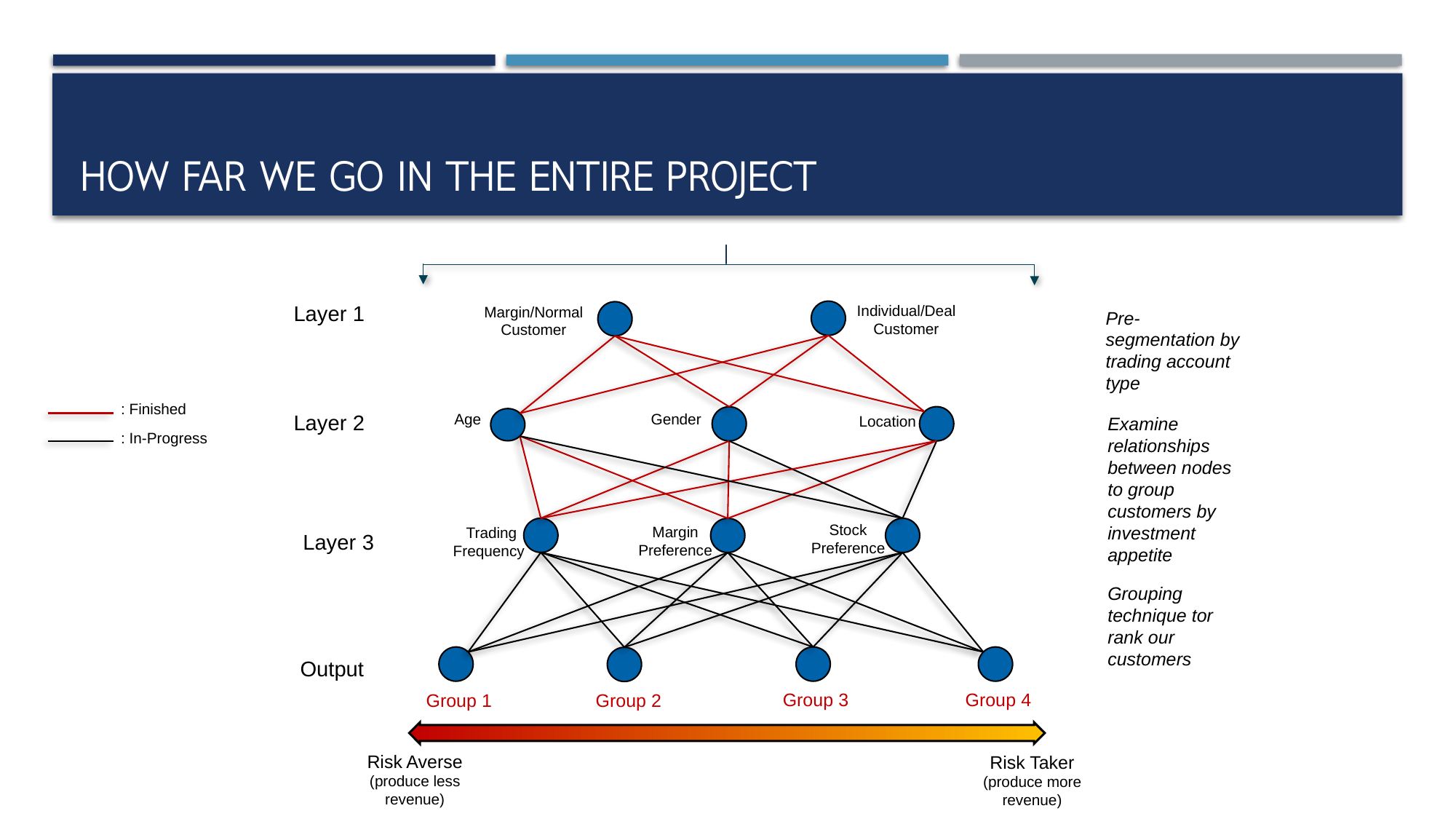

# how far we go in the entire project
Layer 1
Individual/Deal
Customer
Margin/Normal
Customer

Pre-segmentation by trading account type

: Finished
Layer 2
Age
Gender
Location

Examine relationships between nodes to group customers by investment appetite

: In-Progress
Stock
Preference
  Trading
Frequency
Margin
Preference

Layer 3
Grouping technique tor rank our customers

Output
Group 3
Group 4
Group 2
Group 1

Risk Averse
(produce less revenue)
Risk Taker
(produce more revenue)